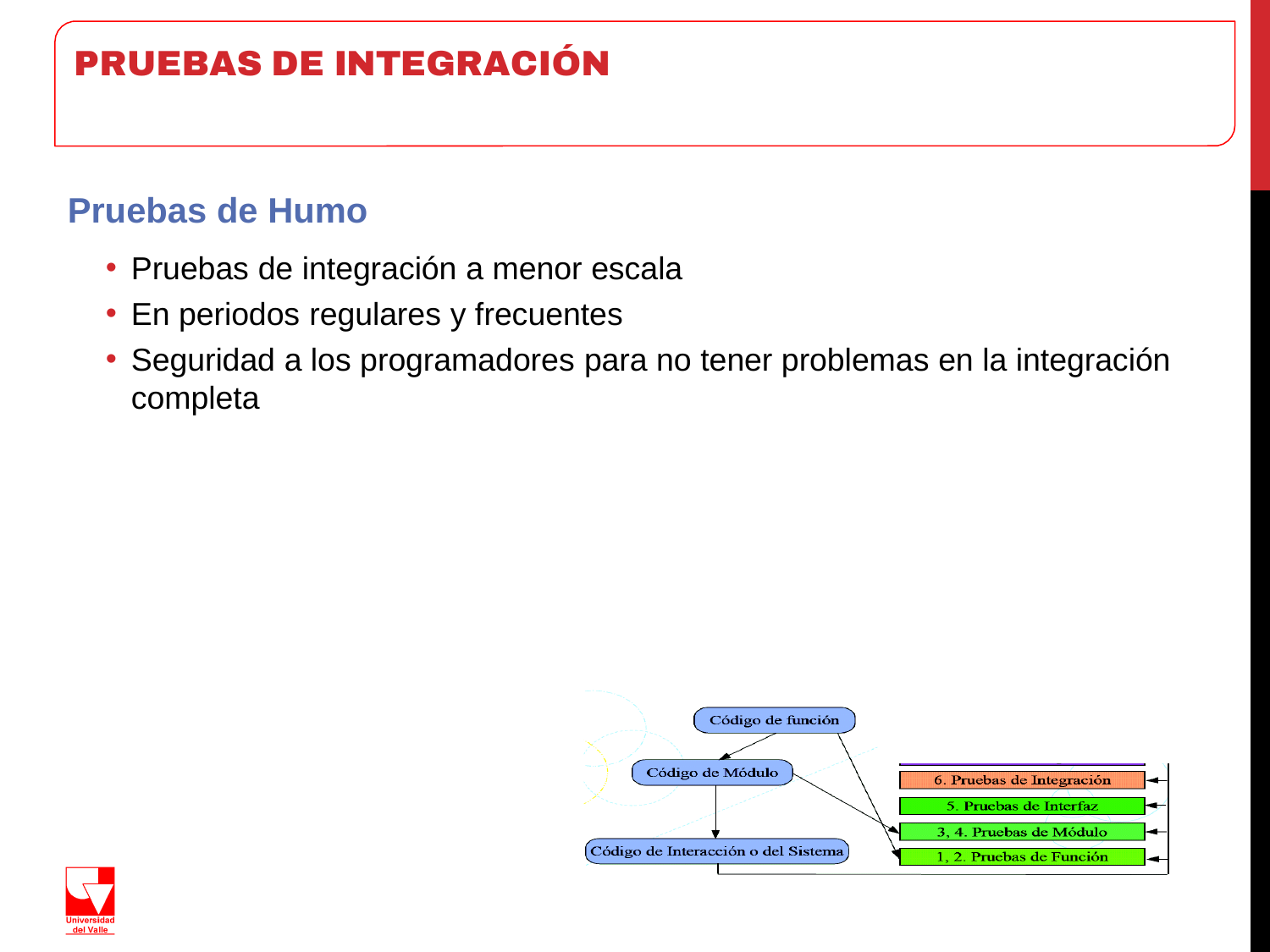

# PRUEBAS DE INTEGRACIÓN
Pruebas de Humo
Pruebas de integración a menor escala
En periodos regulares y frecuentes
Seguridad a los programadores para no tener problemas en la integración
completa